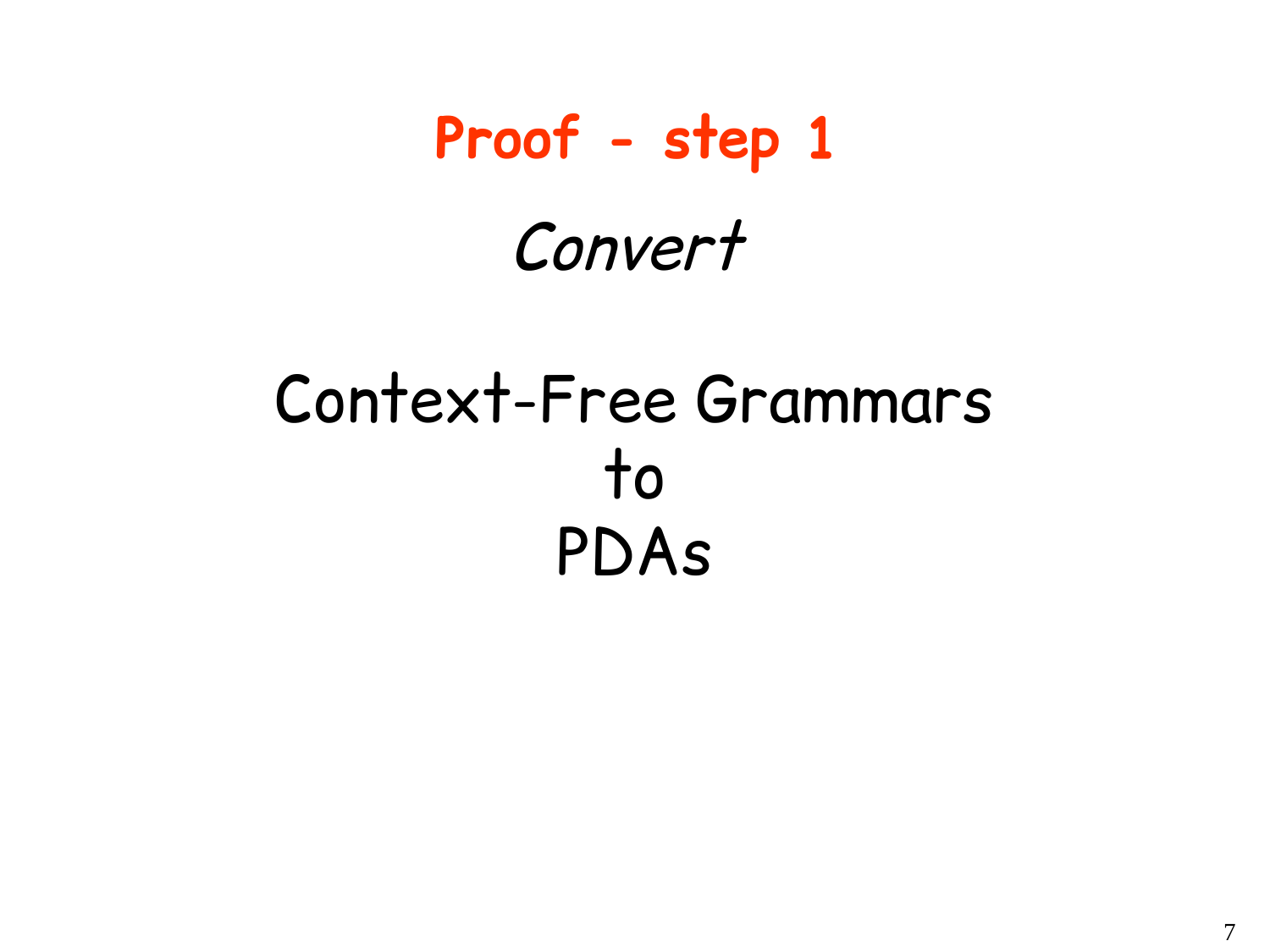

Proof - step 1

# Convert Context-Free Grammars to PDAs

7